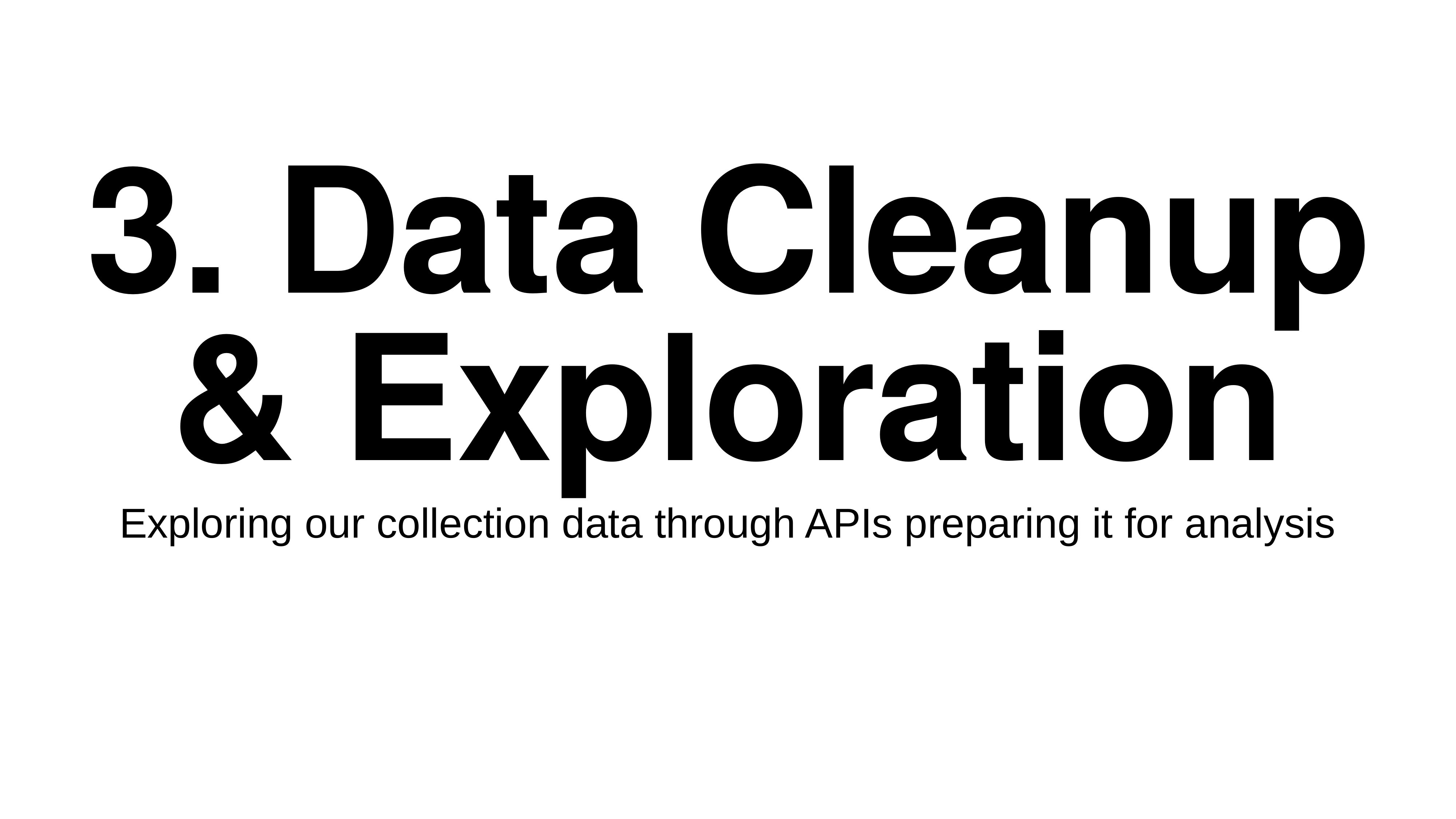

3. Data Cleanup & Exploration
Exploring our collection data through APIs preparing it for analysis